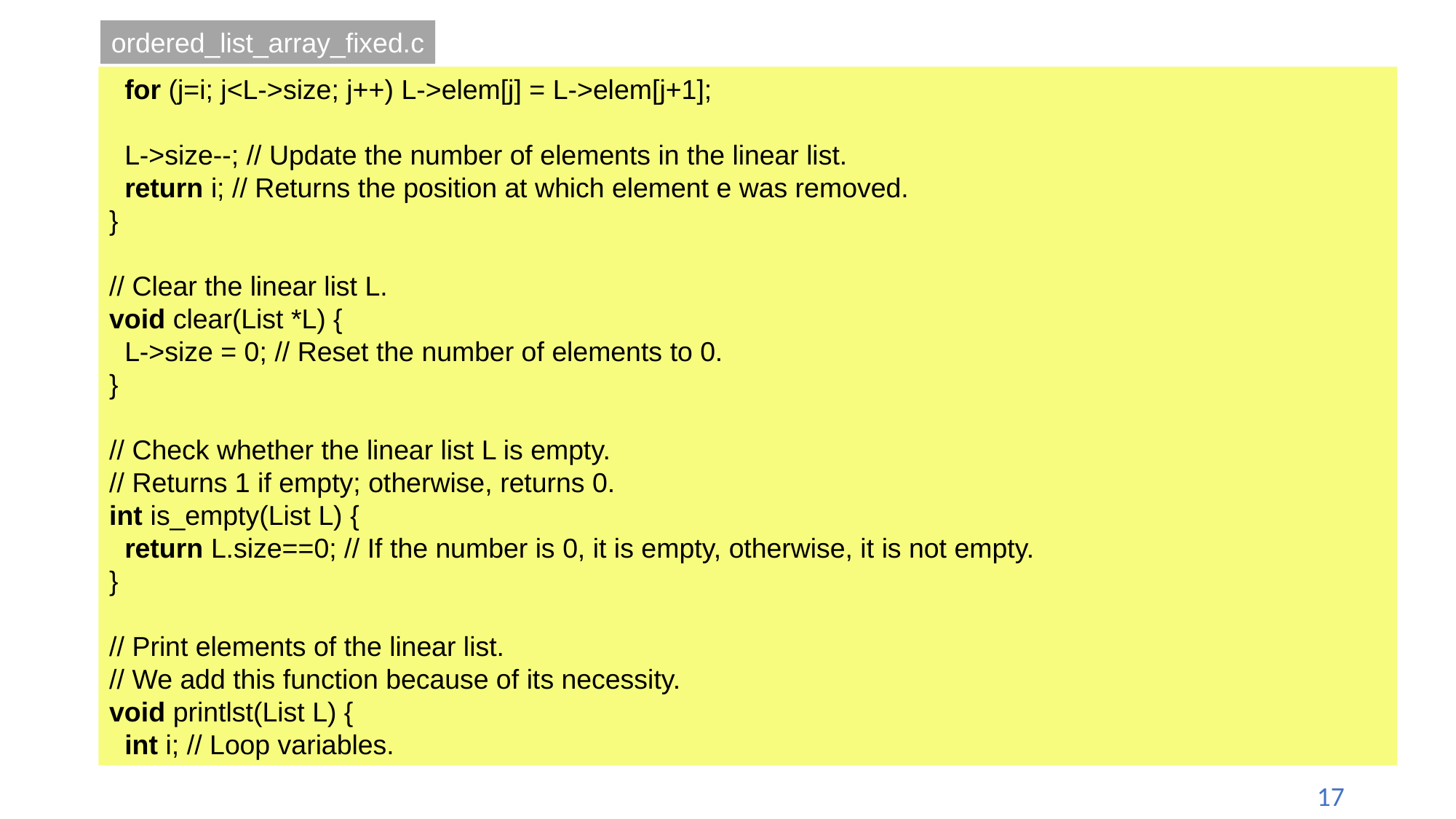

ordered_list_array_fixed.c
  for (j=i; j<L->size; j++) L->elem[j] = L->elem[j+1];

  L->size--; // Update the number of elements in the linear list.
  return i; // Returns the position at which element e was removed.
}

// Clear the linear list L.
void clear(List *L) {
  L->size = 0; // Reset the number of elements to 0.
}

// Check whether the linear list L is empty.
// Returns 1 if empty; otherwise, returns 0.
int is_empty(List L) {
  return L.size==0; // If the number is 0, it is empty, otherwise, it is not empty.
}

// Print elements of the linear list.
// We add this function because of its necessity.
void printlst(List L) {
  int i; // Loop variables.